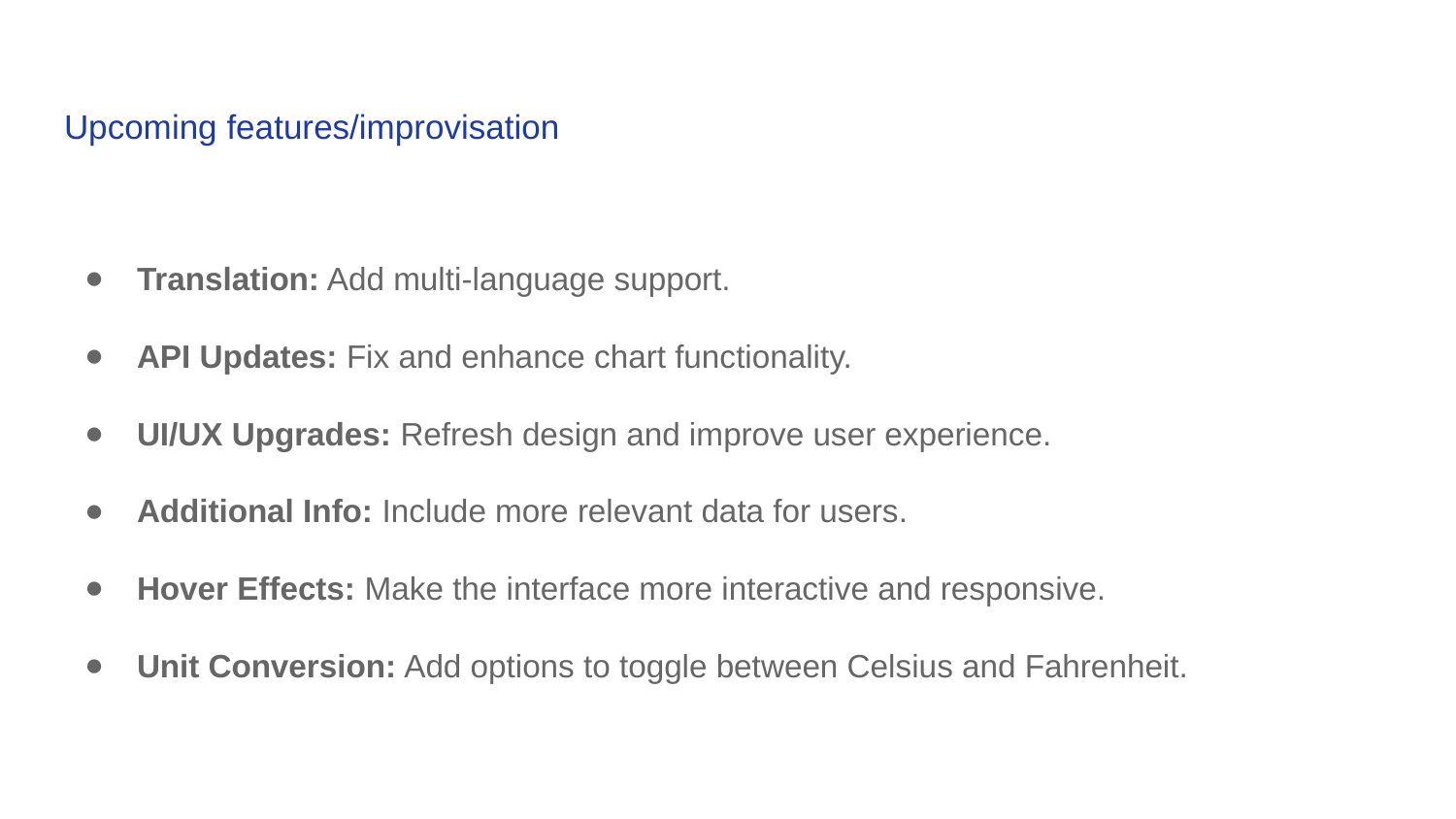

# Upcoming features/improvisation
Translation: Add multi-language support.
API Updates: Fix and enhance chart functionality.
UI/UX Upgrades: Refresh design and improve user experience.
Additional Info: Include more relevant data for users.
Hover Effects: Make the interface more interactive and responsive.
Unit Conversion: Add options to toggle between Celsius and Fahrenheit.